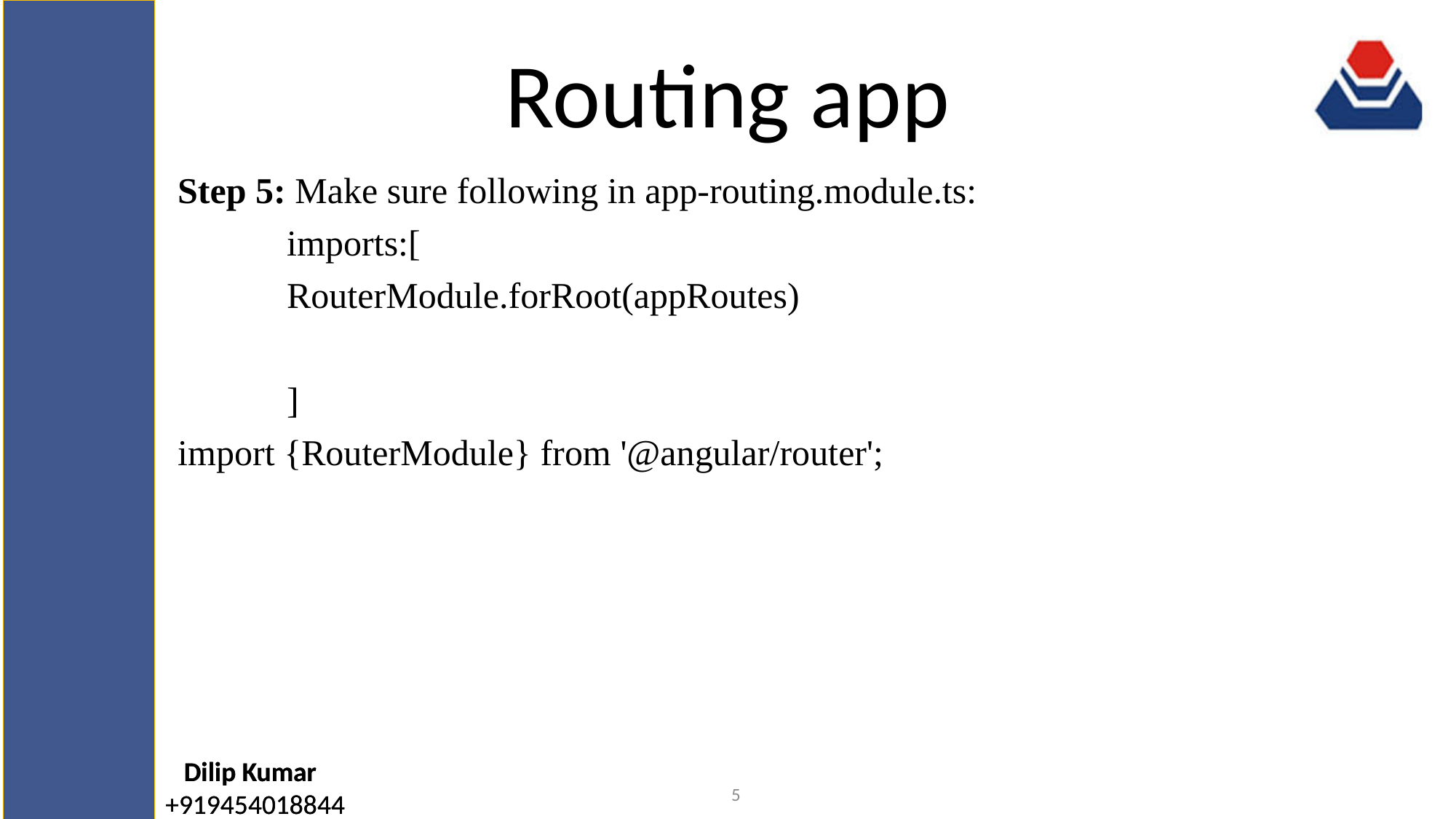

# Routing app
Step 5: Make sure following in app-routing.module.ts:
	imports:[
	RouterModule.forRoot(appRoutes)

	]
import {RouterModule} from '@angular/router';
5